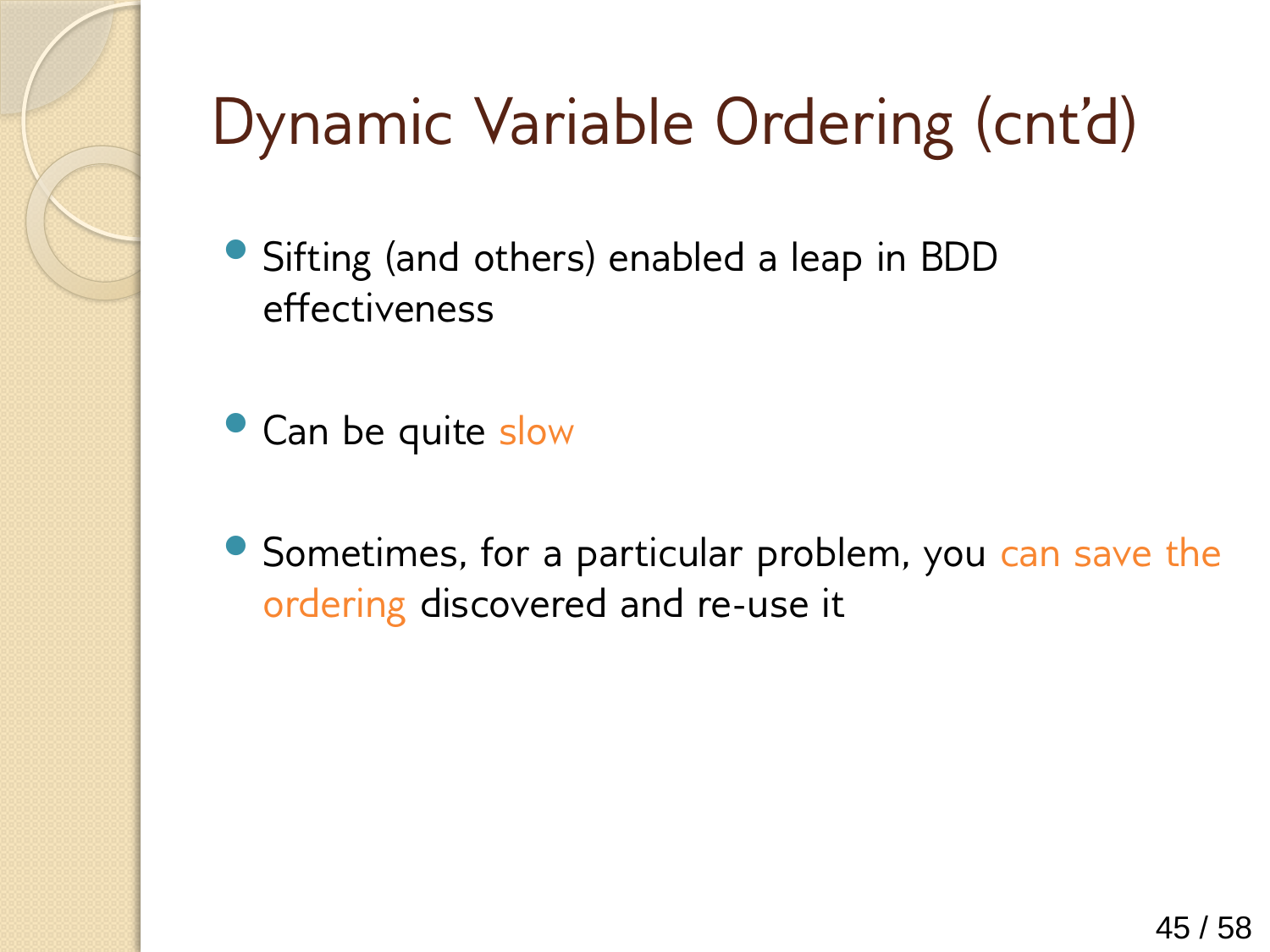

# Dynamic Variable Ordering (cnt’d)
Sifting (and others) enabled a leap in BDD effectiveness

Can be quite slow

Sometimes, for a particular problem, you can save the ordering discovered and re-use it